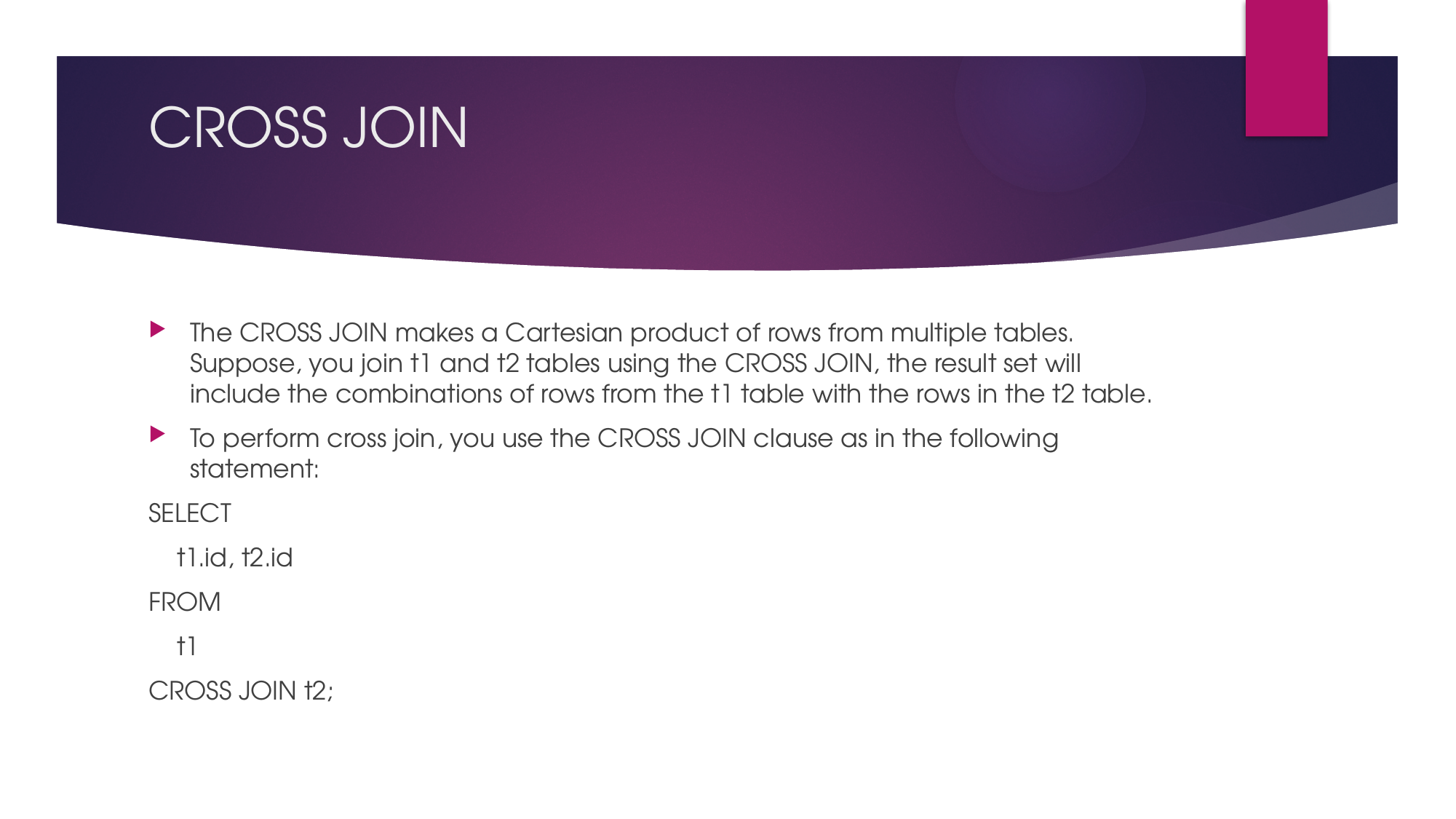

# CROSS JOIN
The CROSS JOIN makes a Cartesian product of rows from multiple tables. Suppose, you join t1 and t2 tables using the CROSS JOIN, the result set will include the combinations of rows from the t1 table with the rows in the t2 table.
To perform cross join, you use the CROSS JOIN clause as in the following statement:
SELECT
    t1.id, t2.id
FROM
    t1
CROSS JOIN t2;